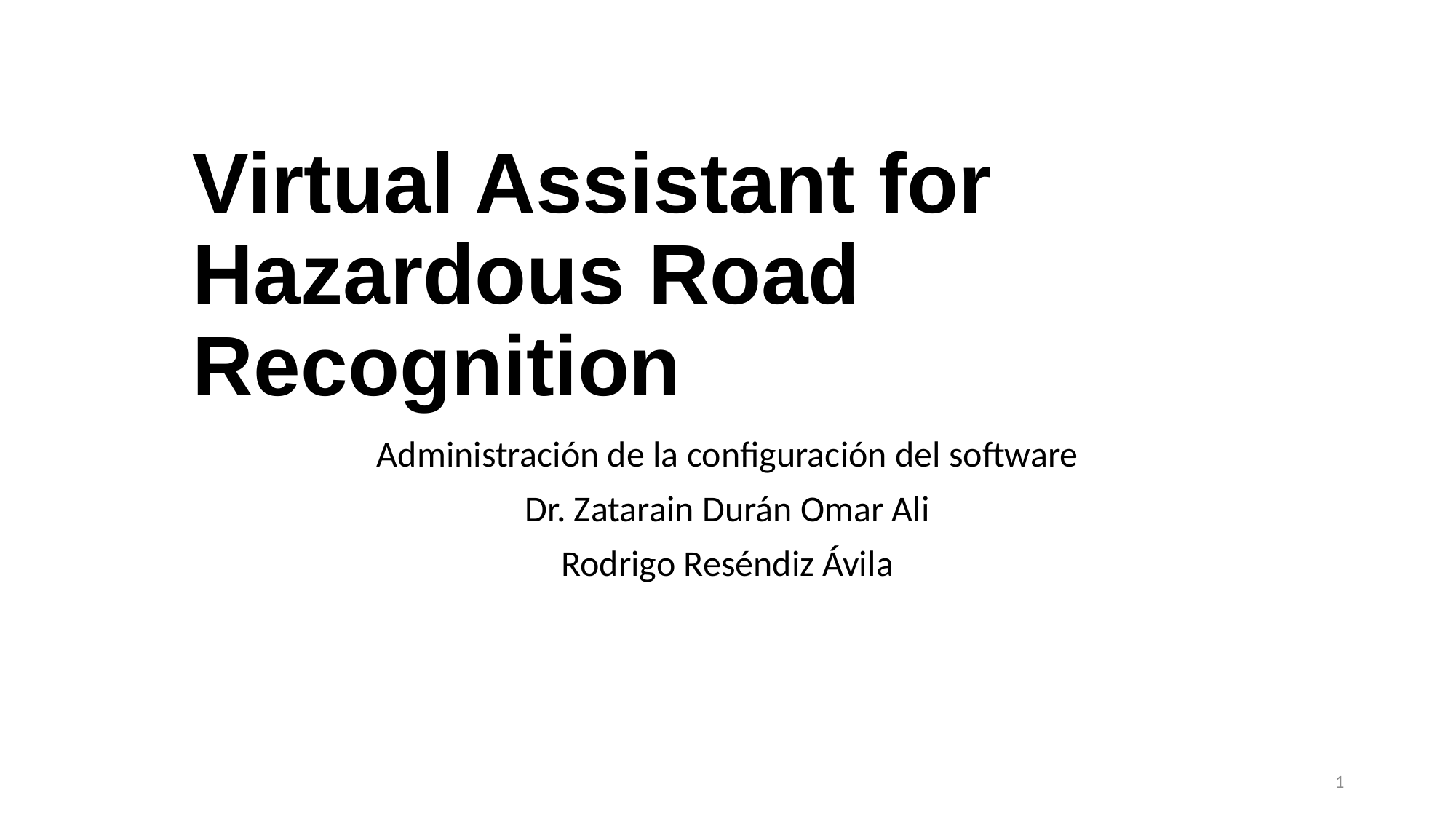

# Virtual Assistant for Hazardous Road Recognition
Administración de la configuración del software
Dr. Zatarain Durán Omar Ali
Rodrigo Reséndiz Ávila
1